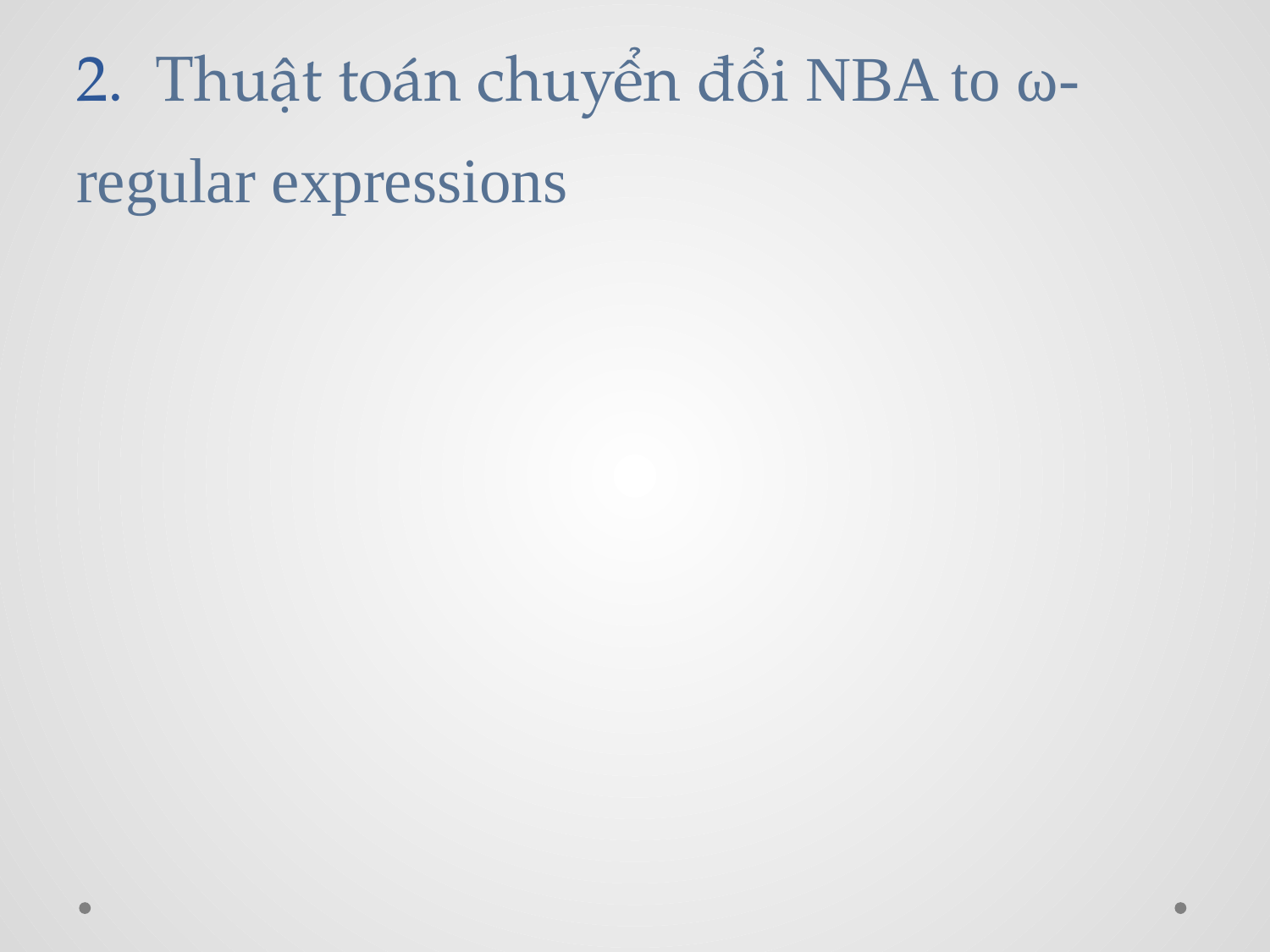

# 2.  Thuật toán chuyển đổi NBA to ω-regular expressions